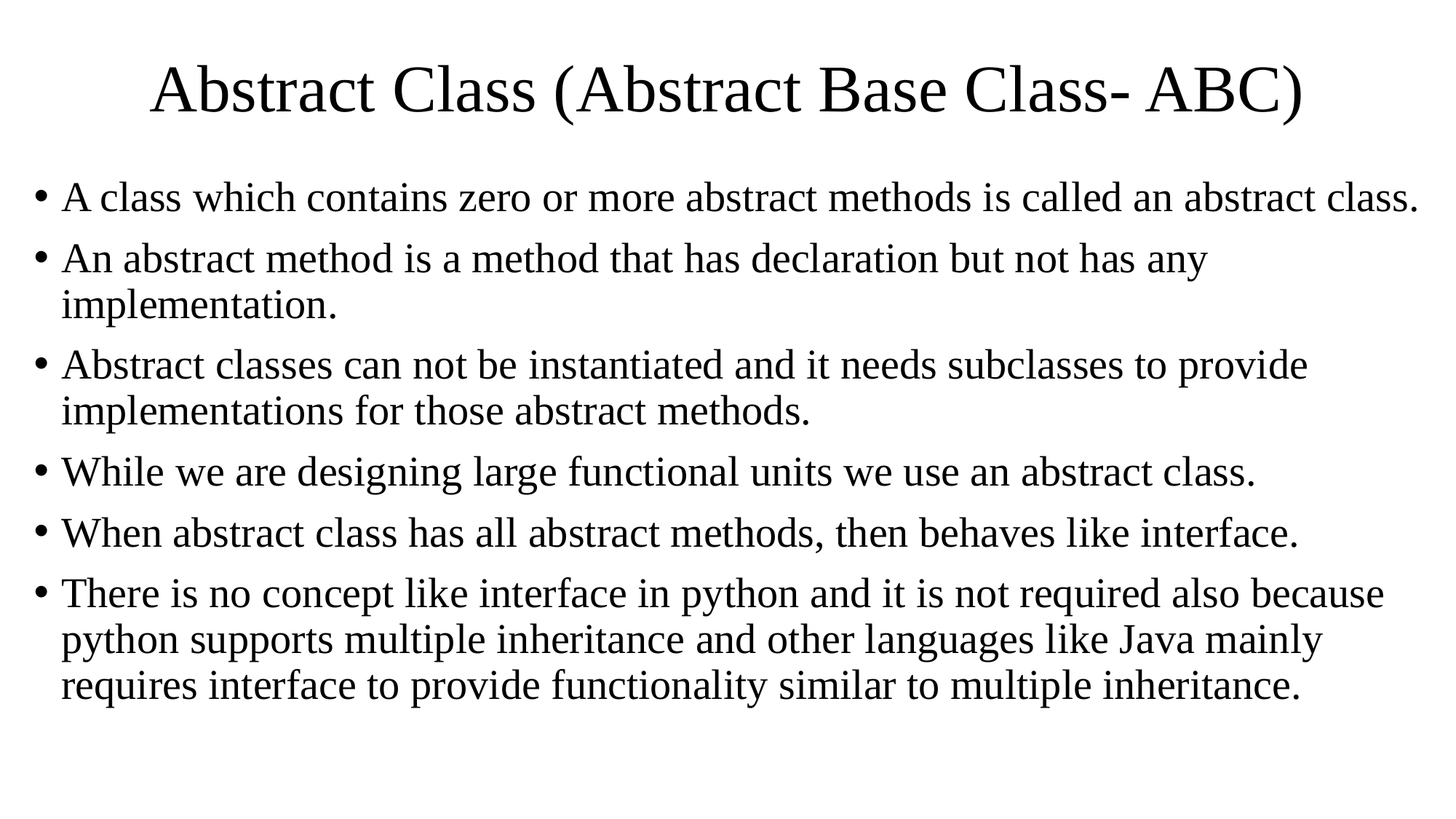

# Abstract Class (Abstract Base Class- ABC)
A class which contains zero or more abstract methods is called an abstract class.
An abstract method is a method that has declaration but not has any implementation.
Abstract classes can not be instantiated and it needs subclasses to provide implementations for those abstract methods.
While we are designing large functional units we use an abstract class.
When abstract class has all abstract methods, then behaves like interface.
There is no concept like interface in python and it is not required also because python supports multiple inheritance and other languages like Java mainly requires interface to provide functionality similar to multiple inheritance.